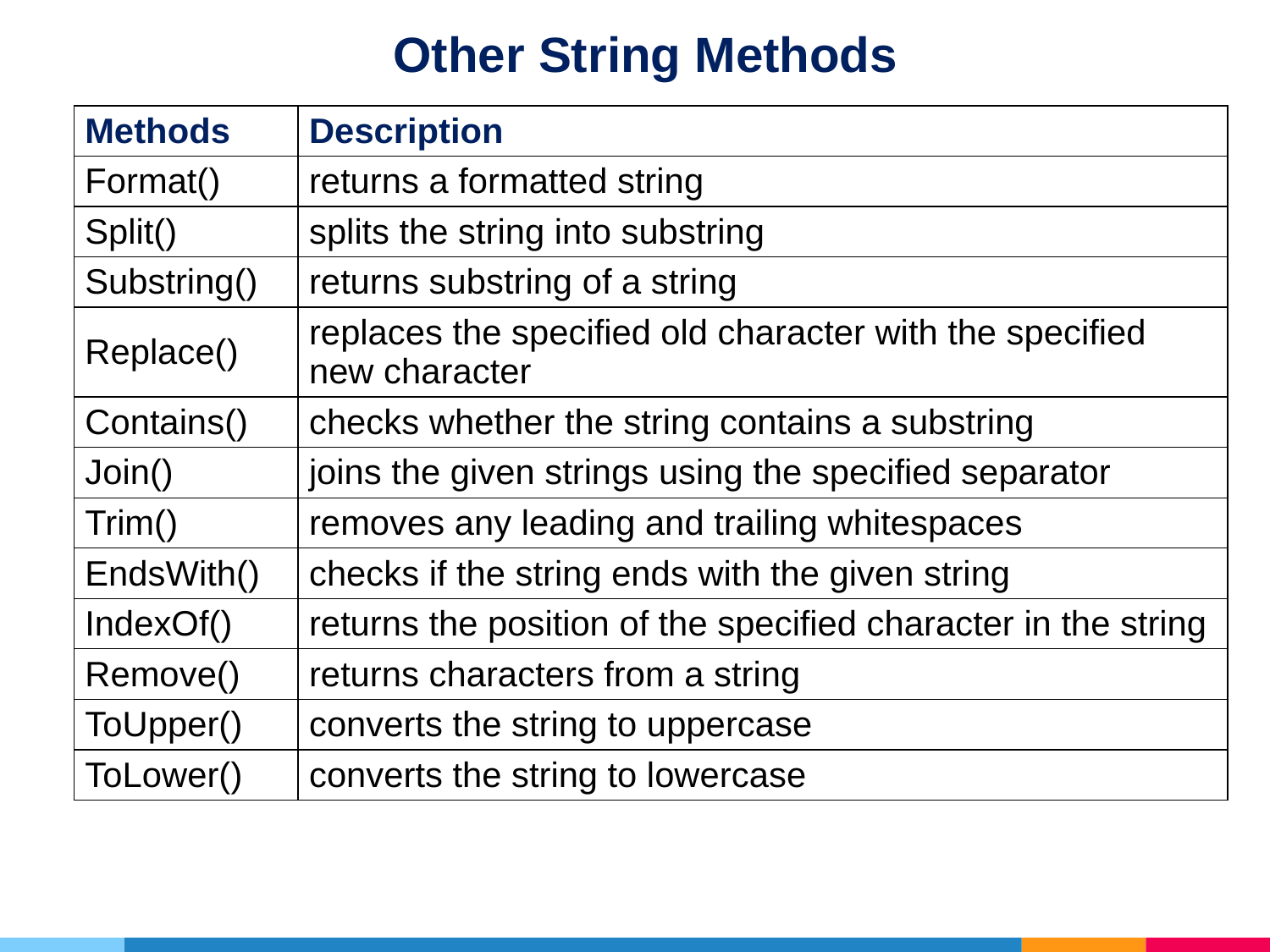

# Other String Methods
| Methods | Description |
| --- | --- |
| Format() | returns a formatted string |
| Split() | splits the string into substring |
| Substring() | returns substring of a string |
| Replace() | replaces the specified old character with the specified new character |
| Contains() | checks whether the string contains a substring |
| Join() | joins the given strings using the specified separator |
| Trim() | removes any leading and trailing whitespaces |
| EndsWith() | checks if the string ends with the given string |
| IndexOf() | returns the position of the specified character in the string |
| Remove() | returns characters from a string |
| ToUpper() | converts the string to uppercase |
| ToLower() | converts the string to lowercase |